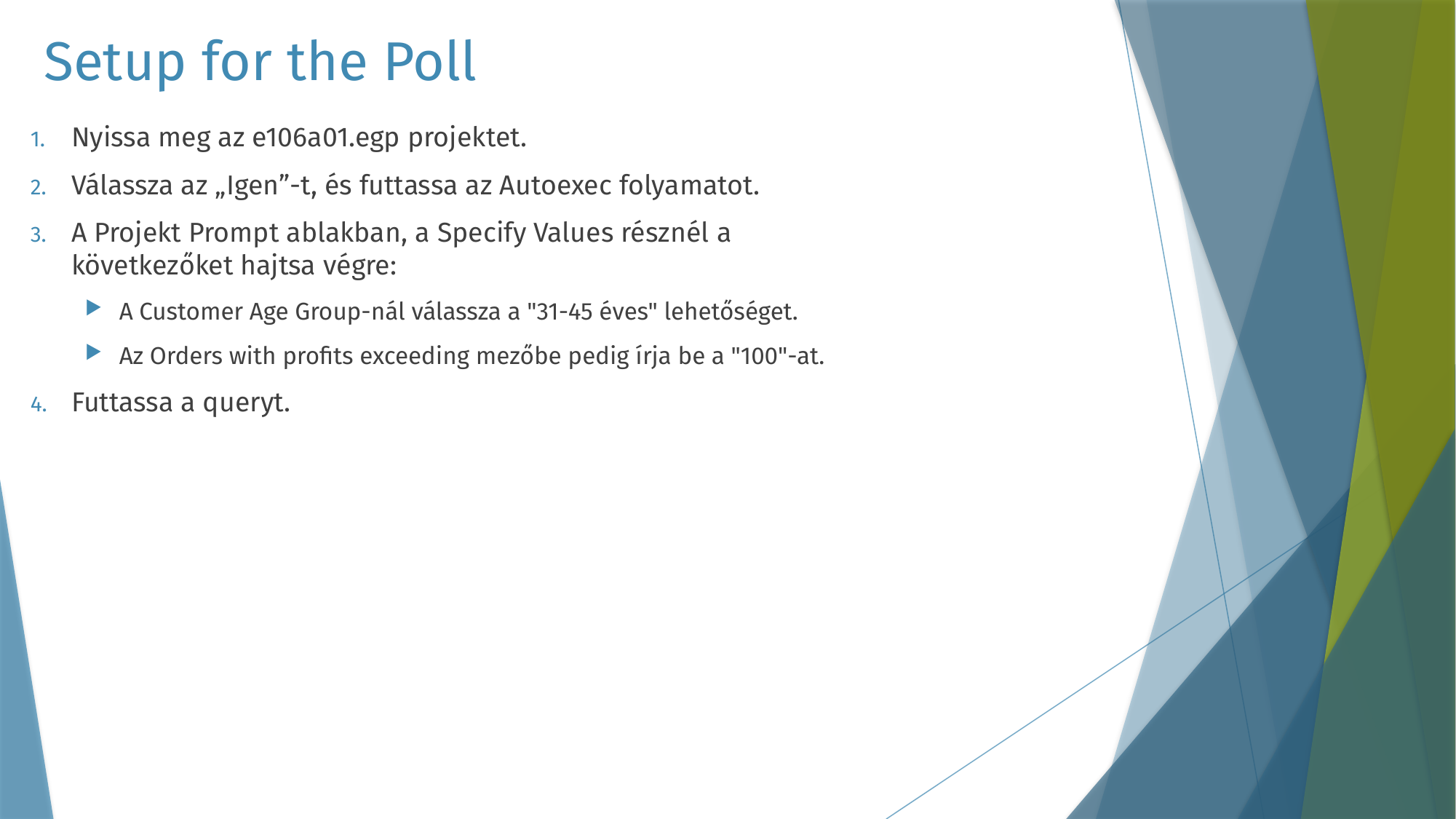

# Setup for the Poll
Nyissa meg az e106a01.egp projektet.
Válassza az „Igen”-t, és futtassa az Autoexec folyamatot.
A Projekt Prompt ablakban, a Specify Values résznél a következőket hajtsa végre:
A Customer Age Group-nál válassza a "31-45 éves" lehetőséget.
Az Orders with profits exceeding mezőbe pedig írja be a "100"-at.
Futtassa a queryt.